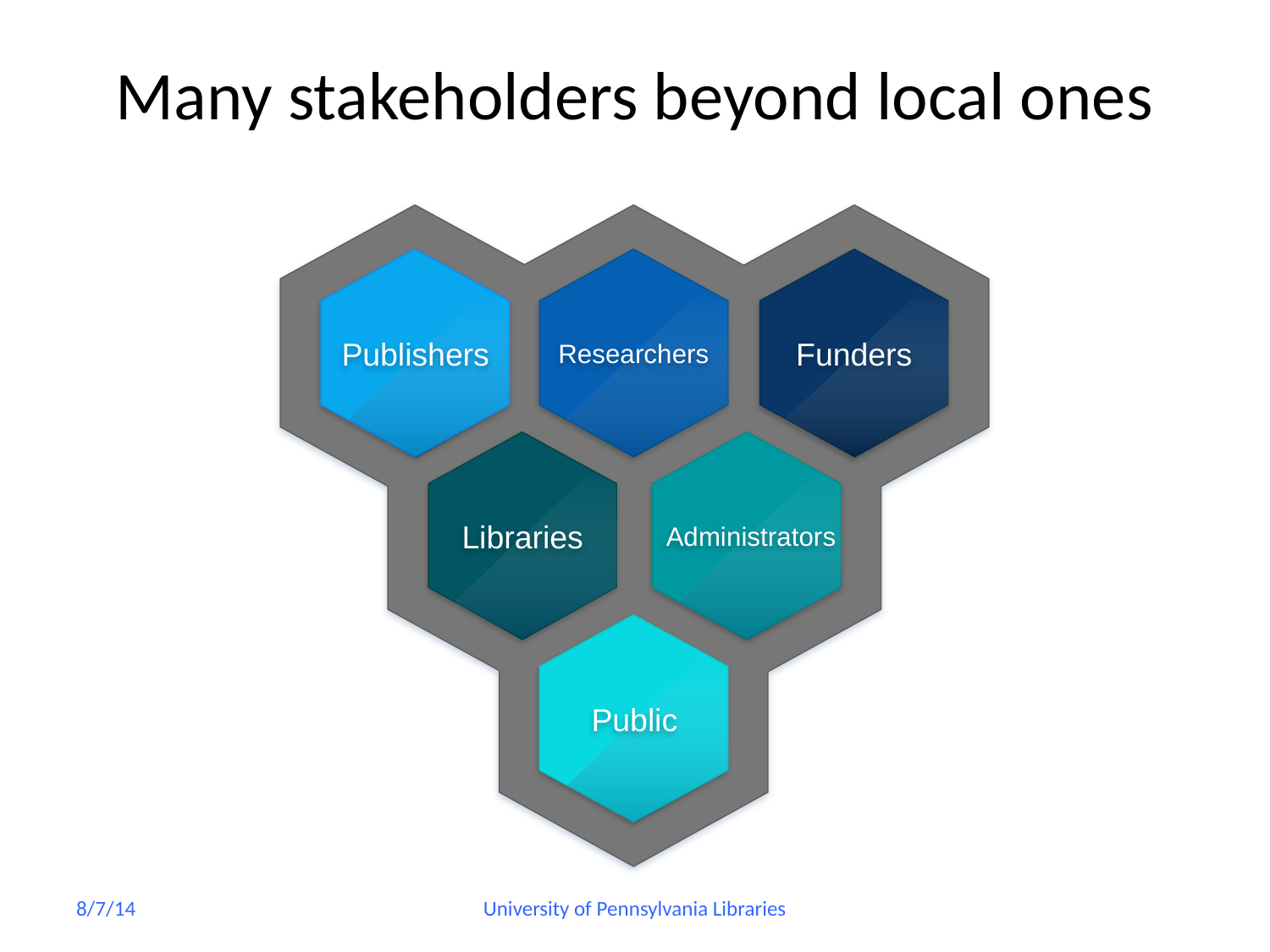

# Many stakeholders beyond local ones

Publishers
Funders
Researchers

Libraries
Administrators

Public
8/7/14
University of Pennsylvania Libraries